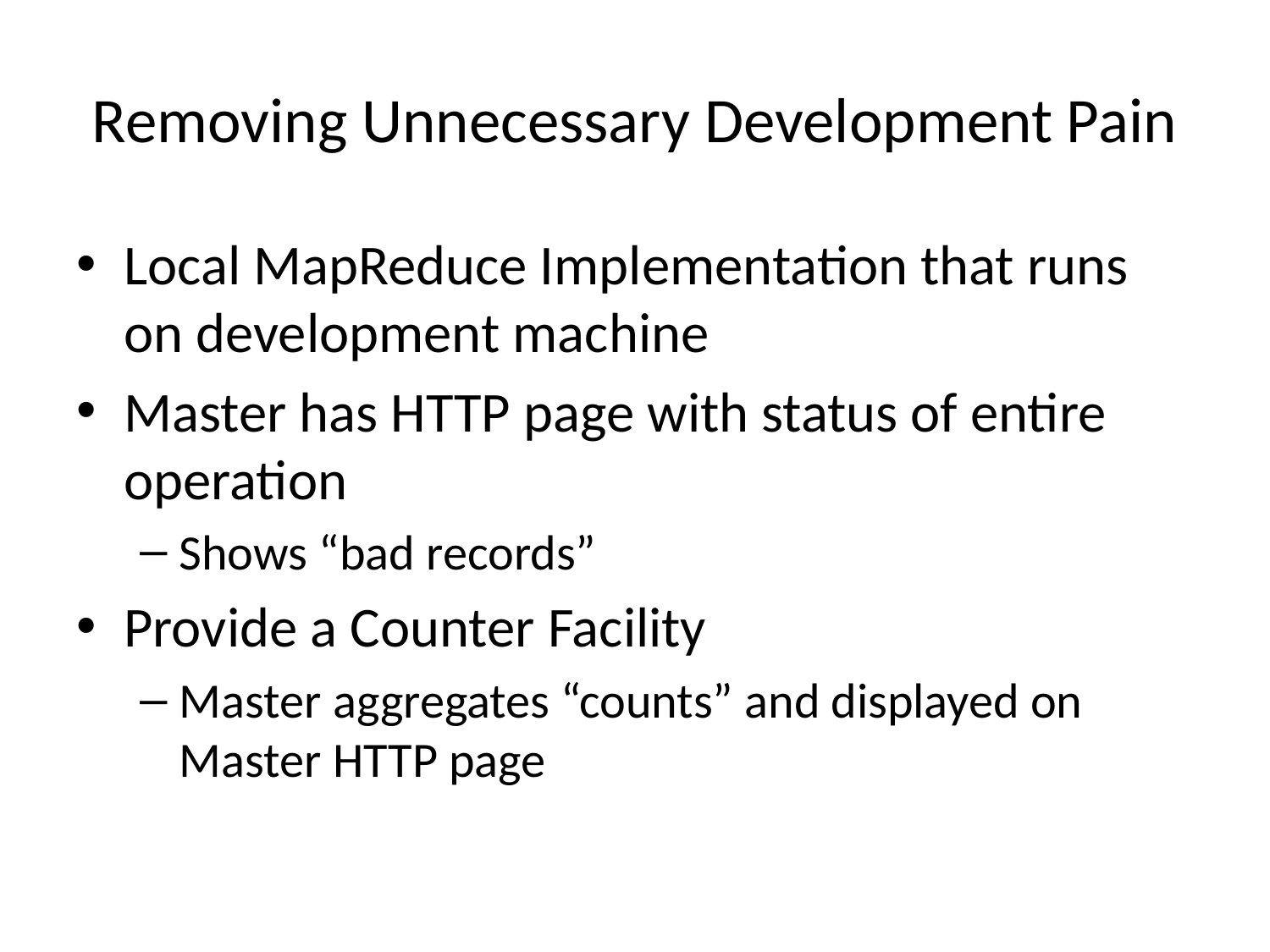

# Removing Unnecessary Development Pain
Local MapReduce Implementation that runs on development machine
Master has HTTP page with status of entire operation
Shows “bad records”
Provide a Counter Facility
Master aggregates “counts” and displayed on Master HTTP page